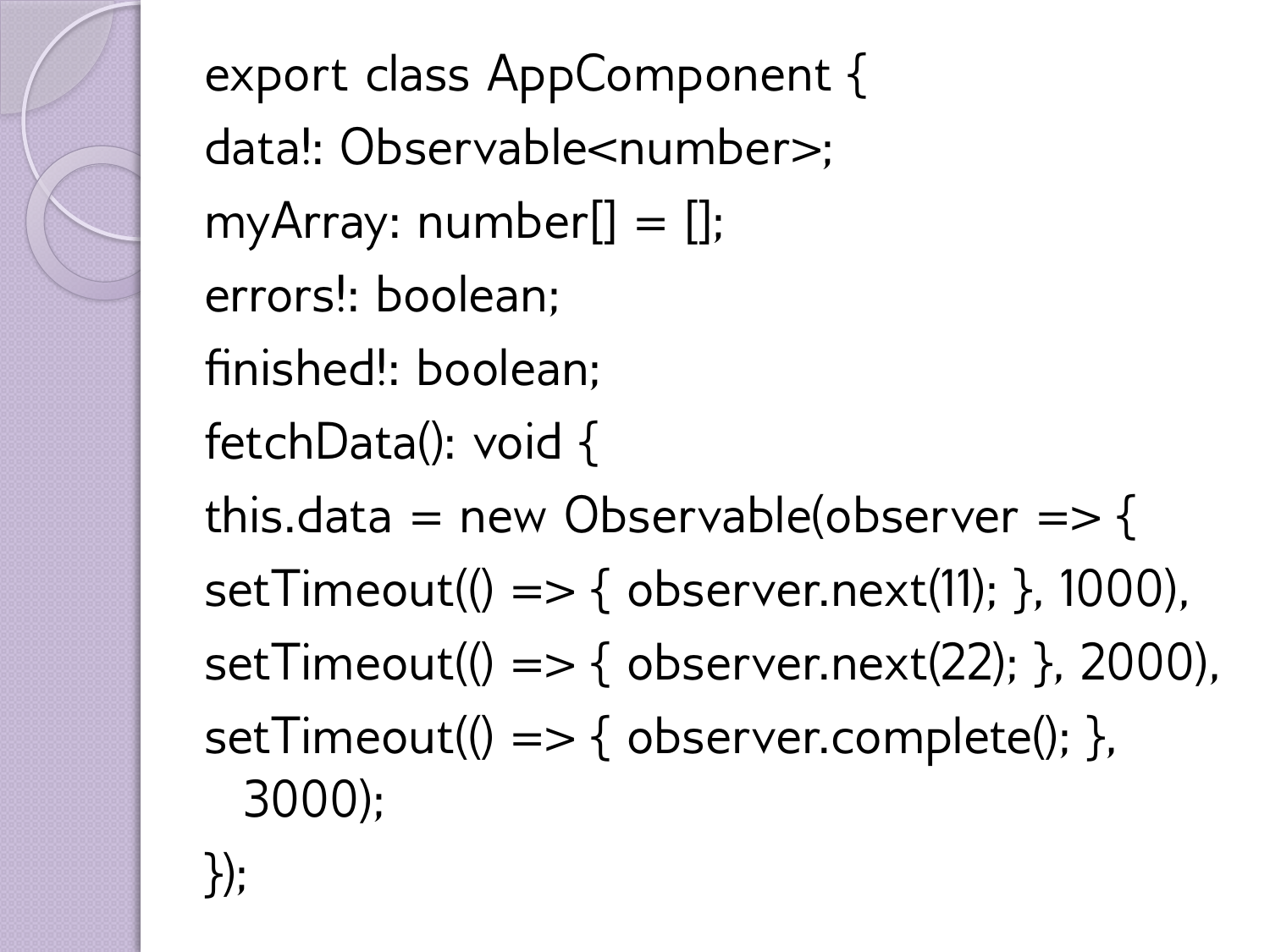

export class AppComponent {
data!: Observable<number>;
myArray: number[] = [];
errors!: boolean;
finished!: boolean;
fetchData(): void {
this.data = new Observable(observer => {
setTimeout(() => { observer.next(11); }, 1000),
setTimeout(() => { observer.next(22); }, 2000),
setTimeout(() => { observer.complete(); }, 3000);
});